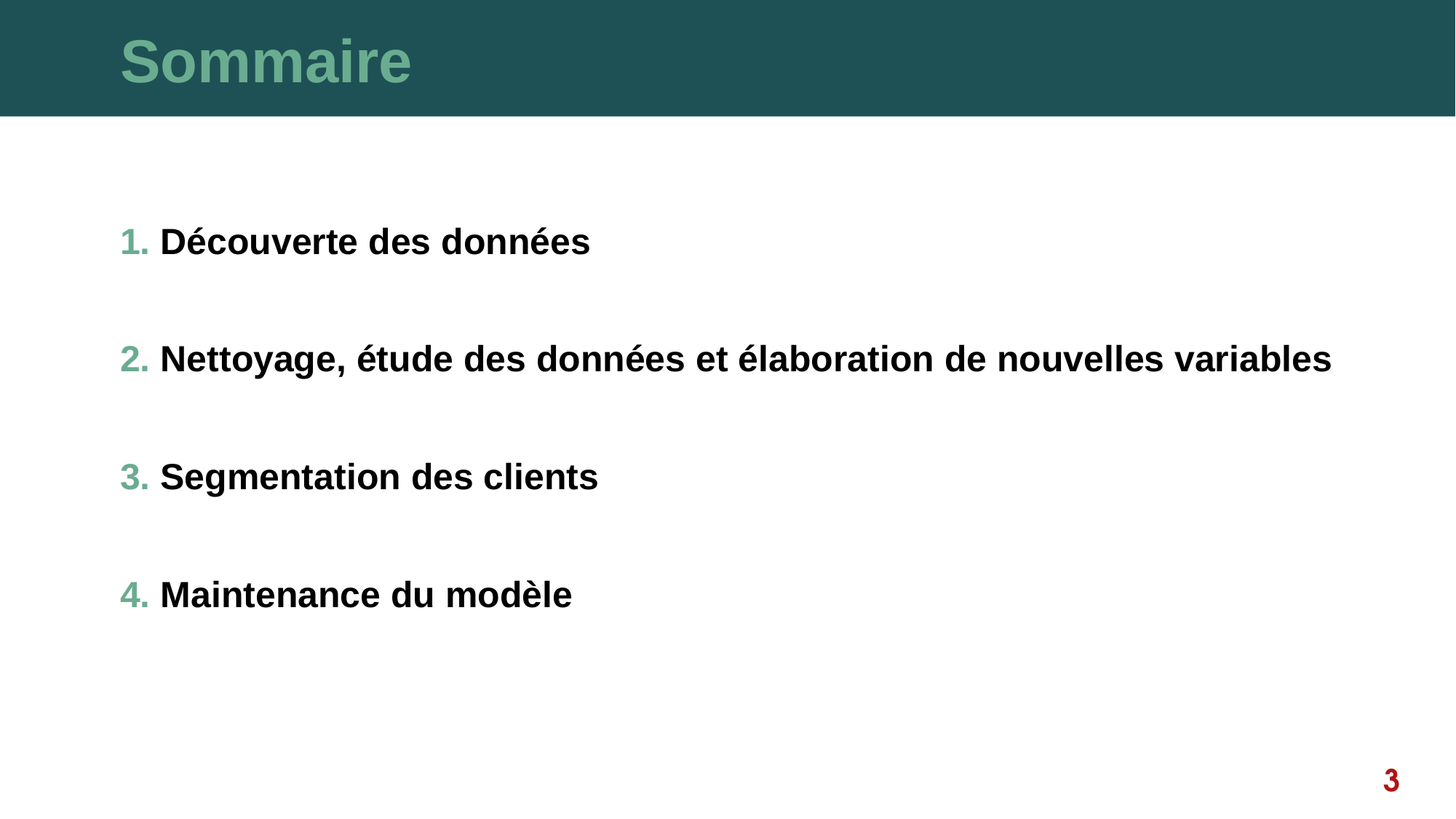

# Sommaire

	1. Découverte des données

	2. Nettoyage, étude des données et élaboration de nouvelles variables

	3. Segmentation des clients

	4. Maintenance du modèle

3